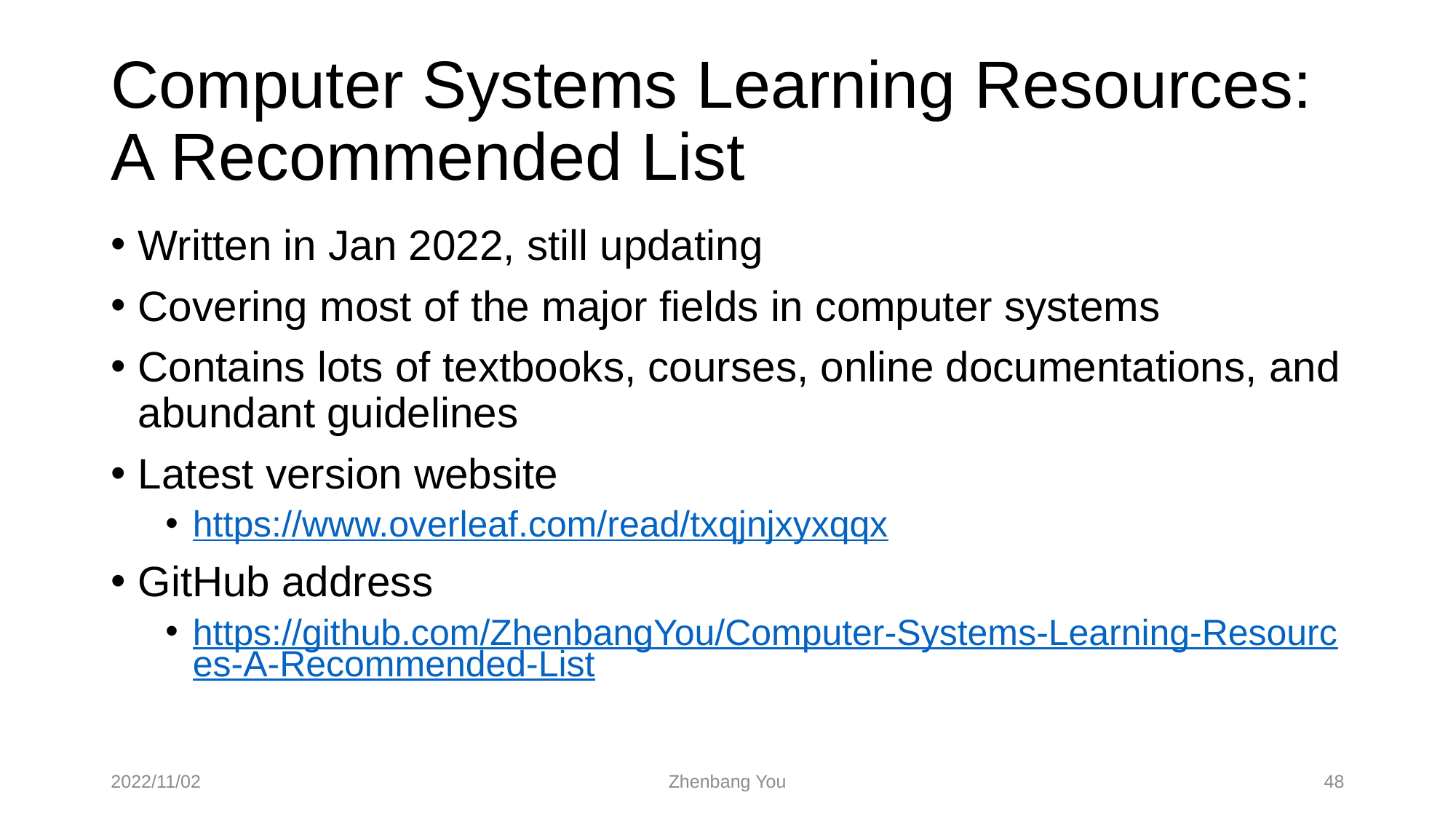

# Computer Systems Learning Resources: A Recommended List
Written in Jan 2022, still updating
Covering most of the major fields in computer systems
Contains lots of textbooks, courses, online documentations, and abundant guidelines
Latest version website
https://www.overleaf.com/read/txqjnjxyxqqx
GitHub address
https://github.com/ZhenbangYou/Computer-Systems-Learning-Resources-A-Recommended-List

2022/11/02
Zhenbang You
48